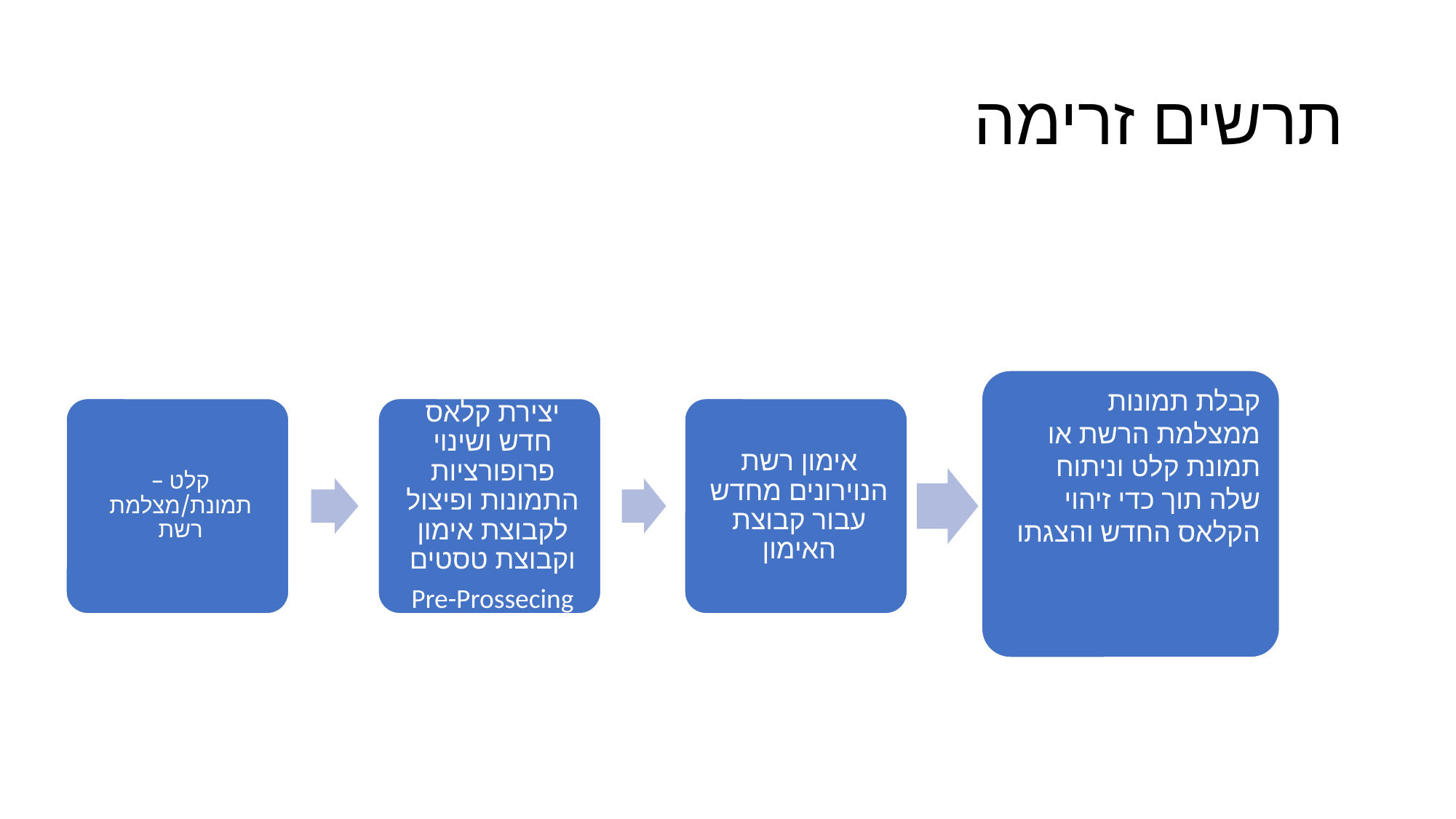

# תרשים זרימה
קלט – תמונת/מצלמת רשת

יצירת קלאס חדש ושינוי פרופורציות התמונות ופיצול לקבוצת אימון וקבוצת טסטים
Pre-Prossecing

אימון רשת הנוירונים מחדש עבור קבוצת האימון
קבלת תמונות ממצלמת הרשת או תמונת קלט וניתוח שלה תוך כדי זיהוי הקלאס החדש והצגתו